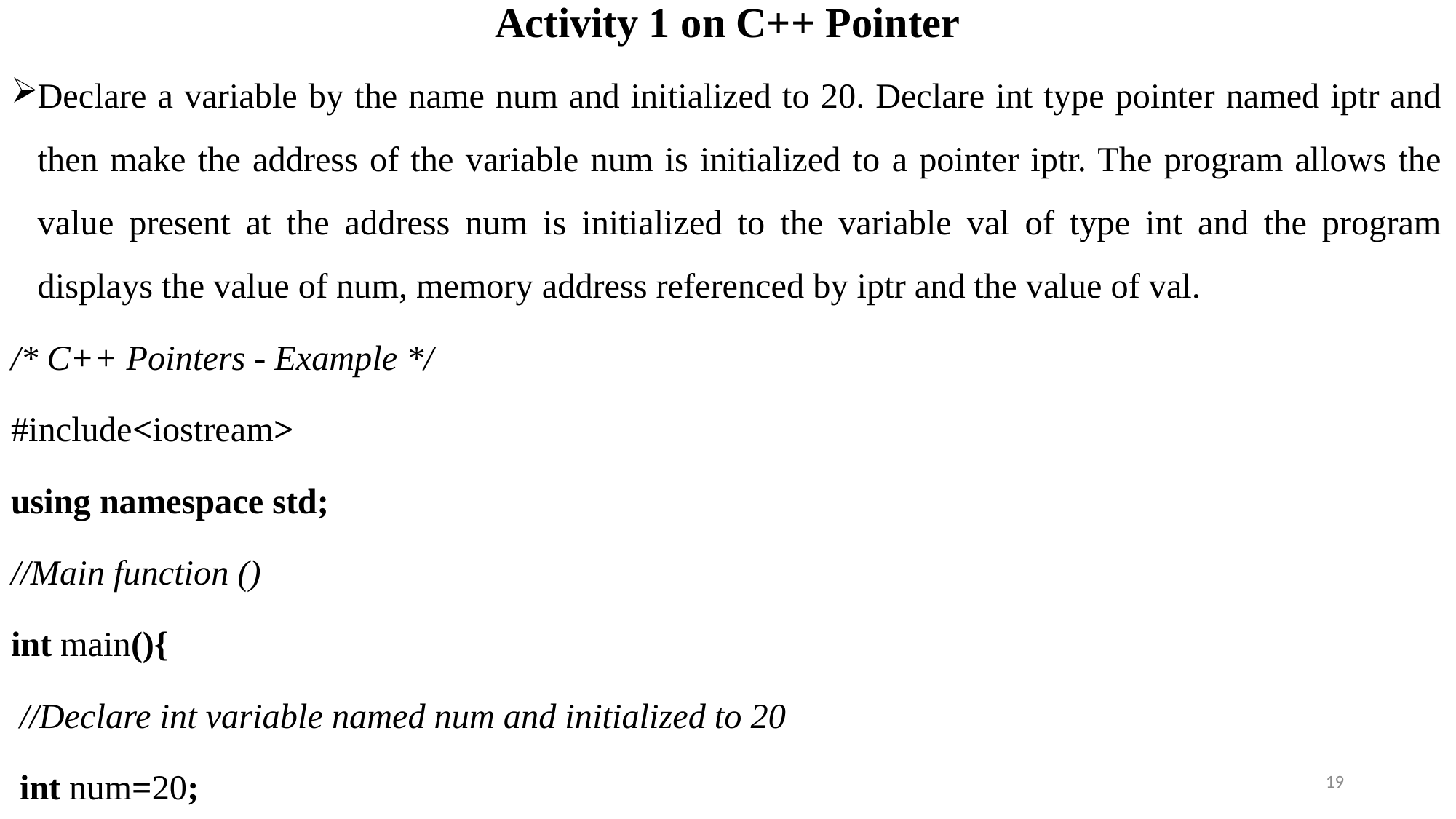

# Activity 1 on C++ Pointer
Declare a variable by the name num and initialized to 20. Declare int type pointer named iptr and then make the address of the variable num is initialized to a pointer iptr. The program allows the value present at the address num is initialized to the variable val of type int and the program displays the value of num, memory address referenced by iptr and the value of val.
/* C++ Pointers - Example */
#include<iostream>
using namespace std;
//Main function ()
int main(){
 //Declare int variable named num and initialized to 20
 int num=20;

19